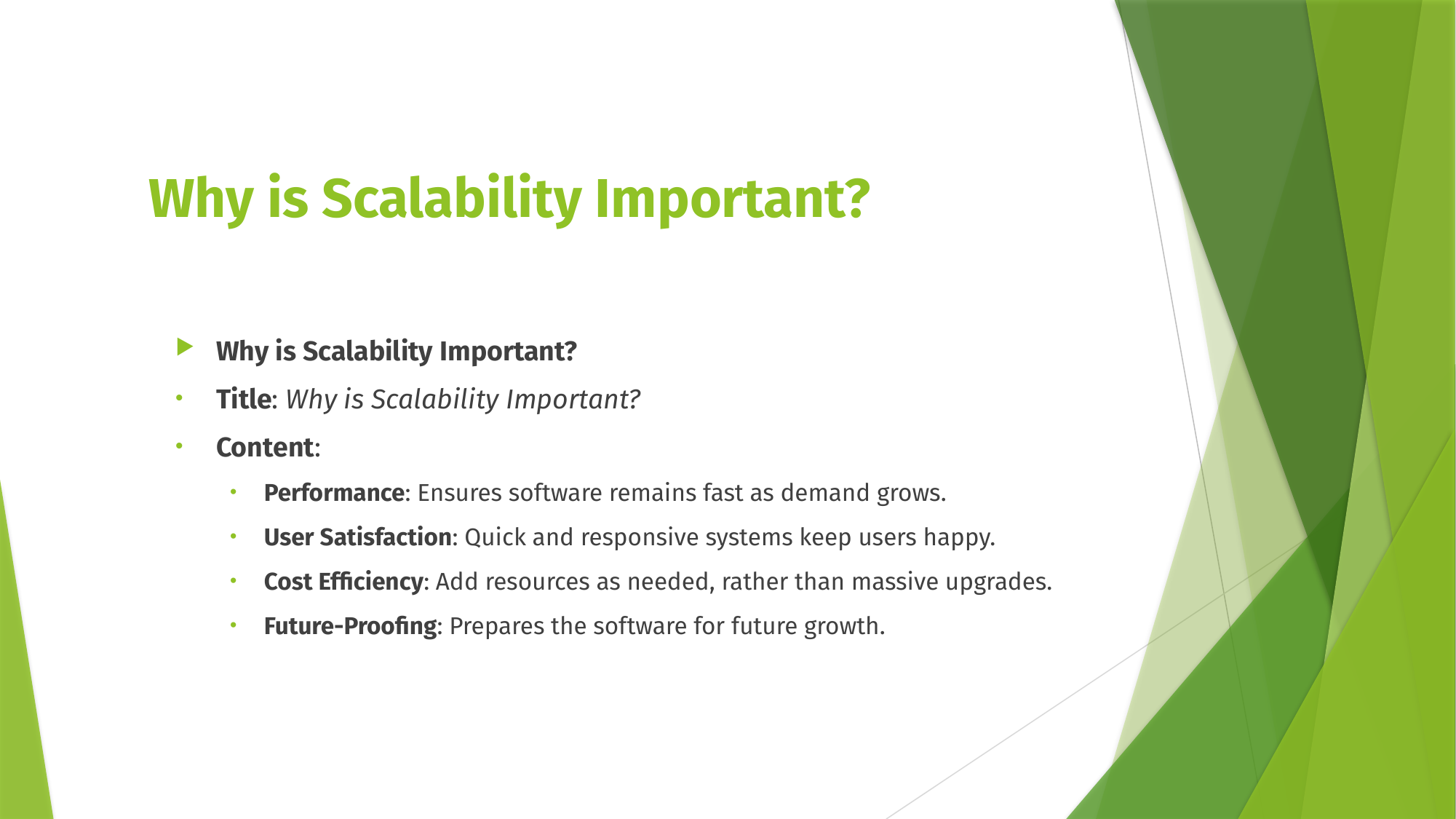

# Why is Scalability Important?
Why is Scalability Important?
Title: Why is Scalability Important?
Content:
Performance: Ensures software remains fast as demand grows.
User Satisfaction: Quick and responsive systems keep users happy.
Cost Efficiency: Add resources as needed, rather than massive upgrades.
Future-Proofing: Prepares the software for future growth.